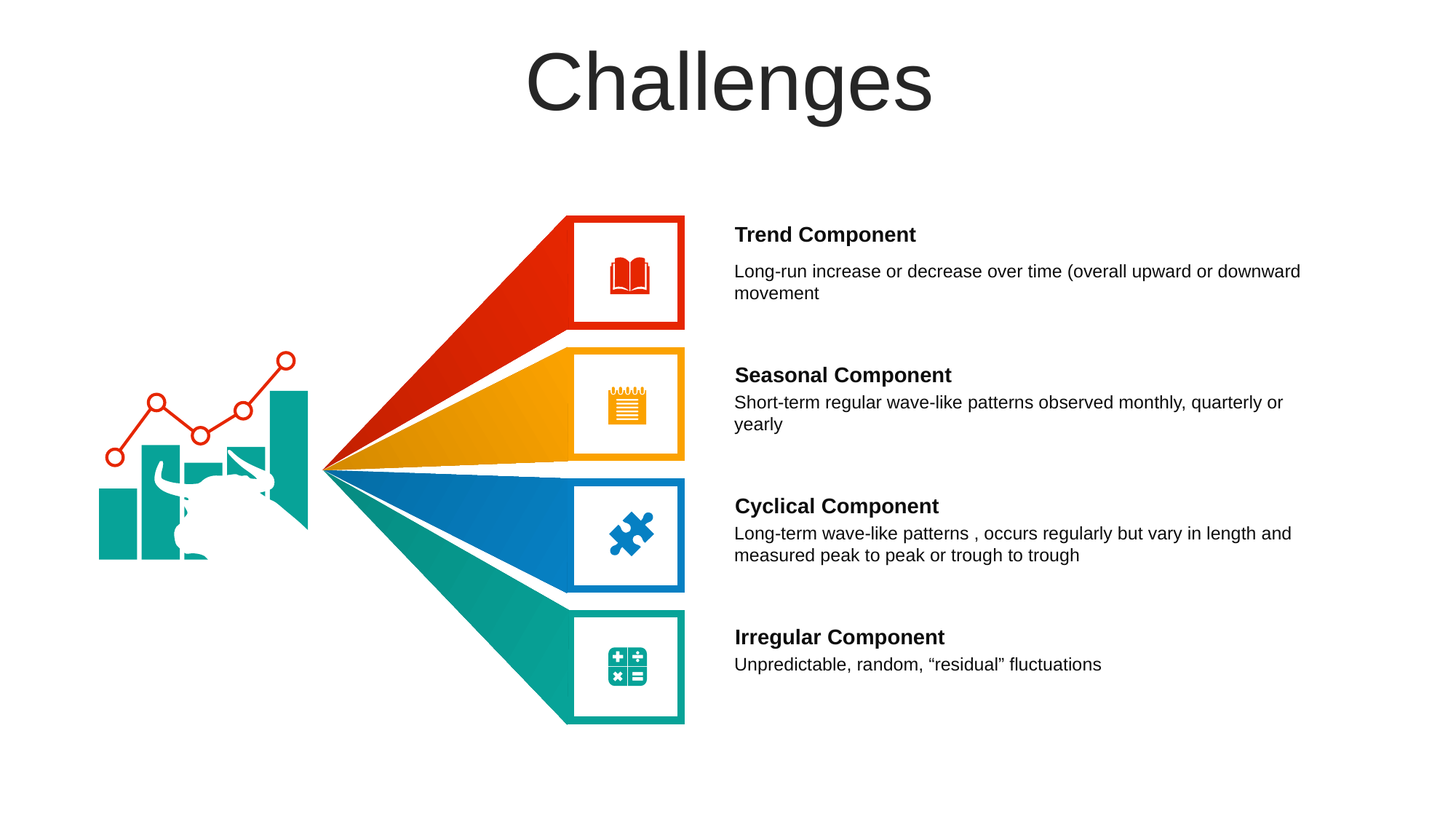

Challenges

Trend Component
Long-run increase or decrease over time (overall upward or downward movement

Seasonal Component
Short-term regular wave-like patterns observed monthly, quarterly or yearly

Cyclical Component
Long-term wave-like patterns , occurs regularly but vary in length and measured peak to peak or trough to trough

Irregular Component
Unpredictable, random, “residual” fluctuations